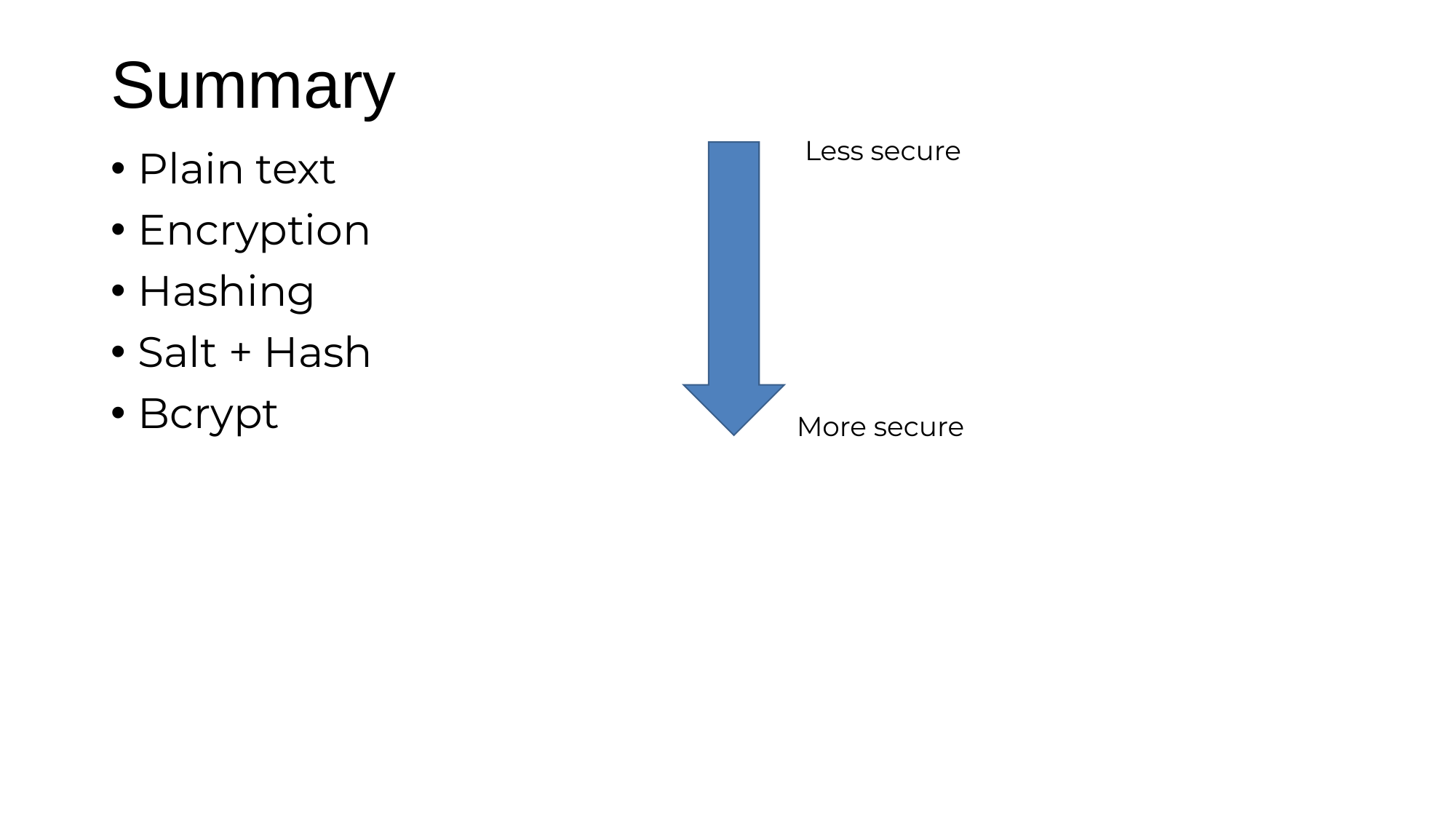

# Summary
Less secure
Plain text
Encryption
Hashing
Salt + Hash
Bcrypt

More secure